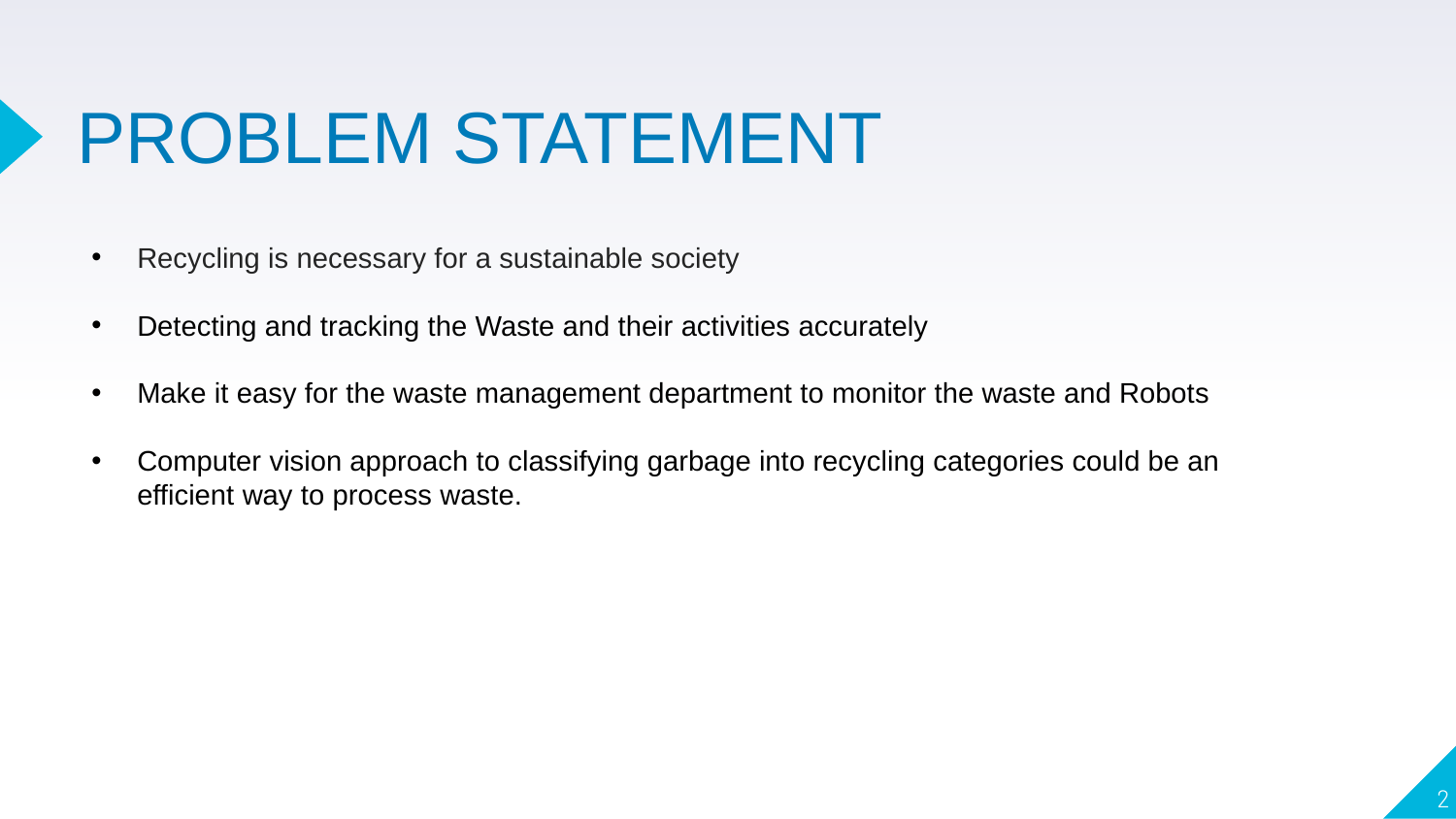

PROBLEM STATEMENT
Recycling is necessary for a sustainable society

Detecting and tracking the Waste and their activities accurately

Make it easy for the waste management department to monitor the waste and Robots

Computer vision approach to classifying garbage into recycling categories could be an  efficient way to process waste.

2